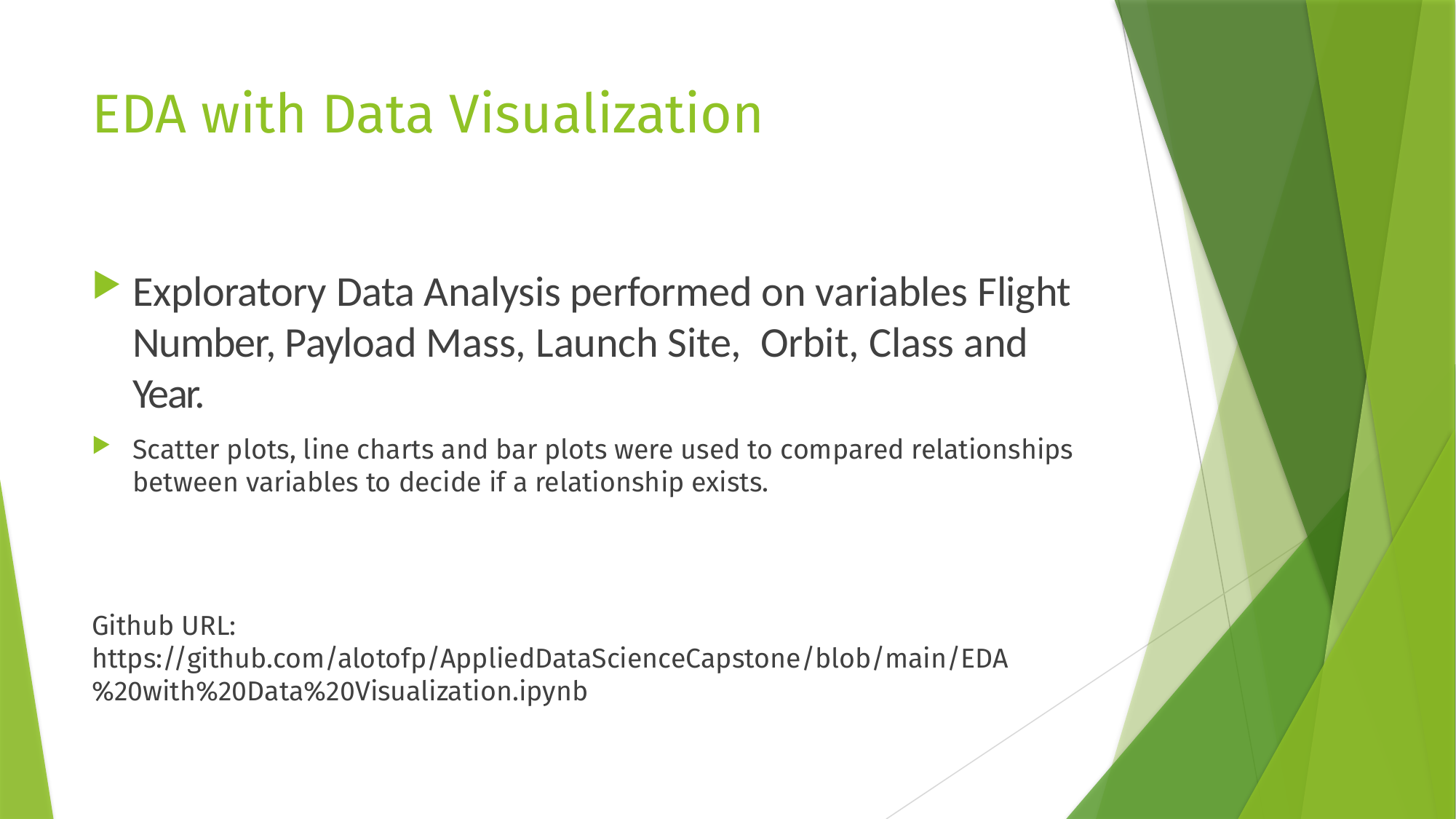

# EDA with Data Visualization
Exploratory Data Analysis performed on variables Flight Number, Payload Mass, Launch Site,  Orbit, Class and Year.
Scatter plots, line charts and bar plots were used to compared relationships between variables to decide if a relationship exists.

Github URL: https://github.com/alotofp/AppliedDataScienceCapstone/blob/main/EDA%20with%20Data%20Visualization.ipynb